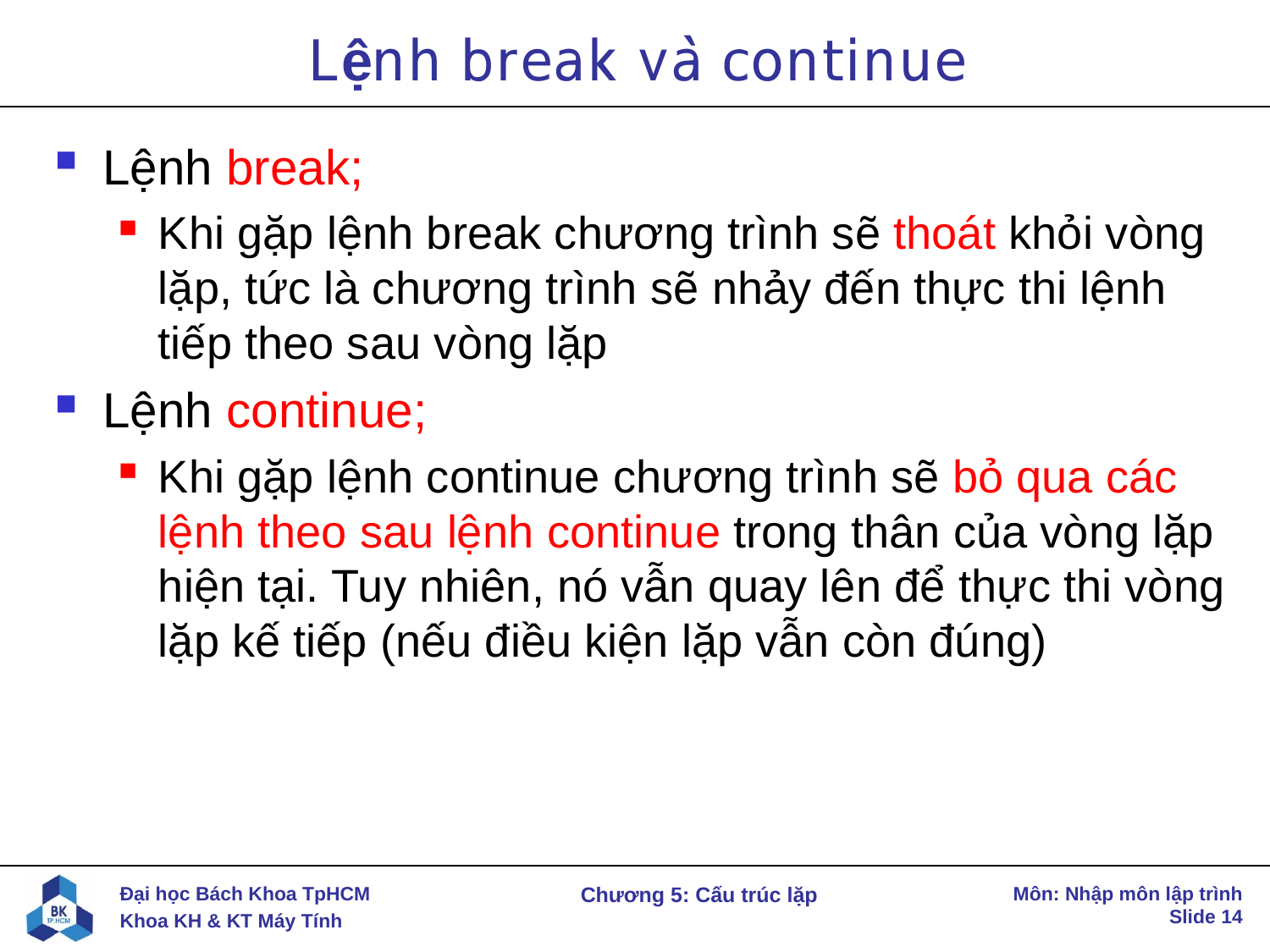

# Lệnh break và continue
Lệnh break;
Khi gặp lệnh break chương trình sẽ thoát khỏi vòng lặp, tức là chương trình sẽ nhảy đến thực thi lệnh tiếp theo sau vòng lặp
Lệnh continue;
Khi gặp lệnh continue chương trình sẽ bỏ qua các lệnh theo sau lệnh continue trong thân của vòng lặp hiện tại. Tuy nhiên, nó vẫn quay lên để thực thi vòng lặp kế tiếp (nếu điều kiện lặp vẫn còn đúng)